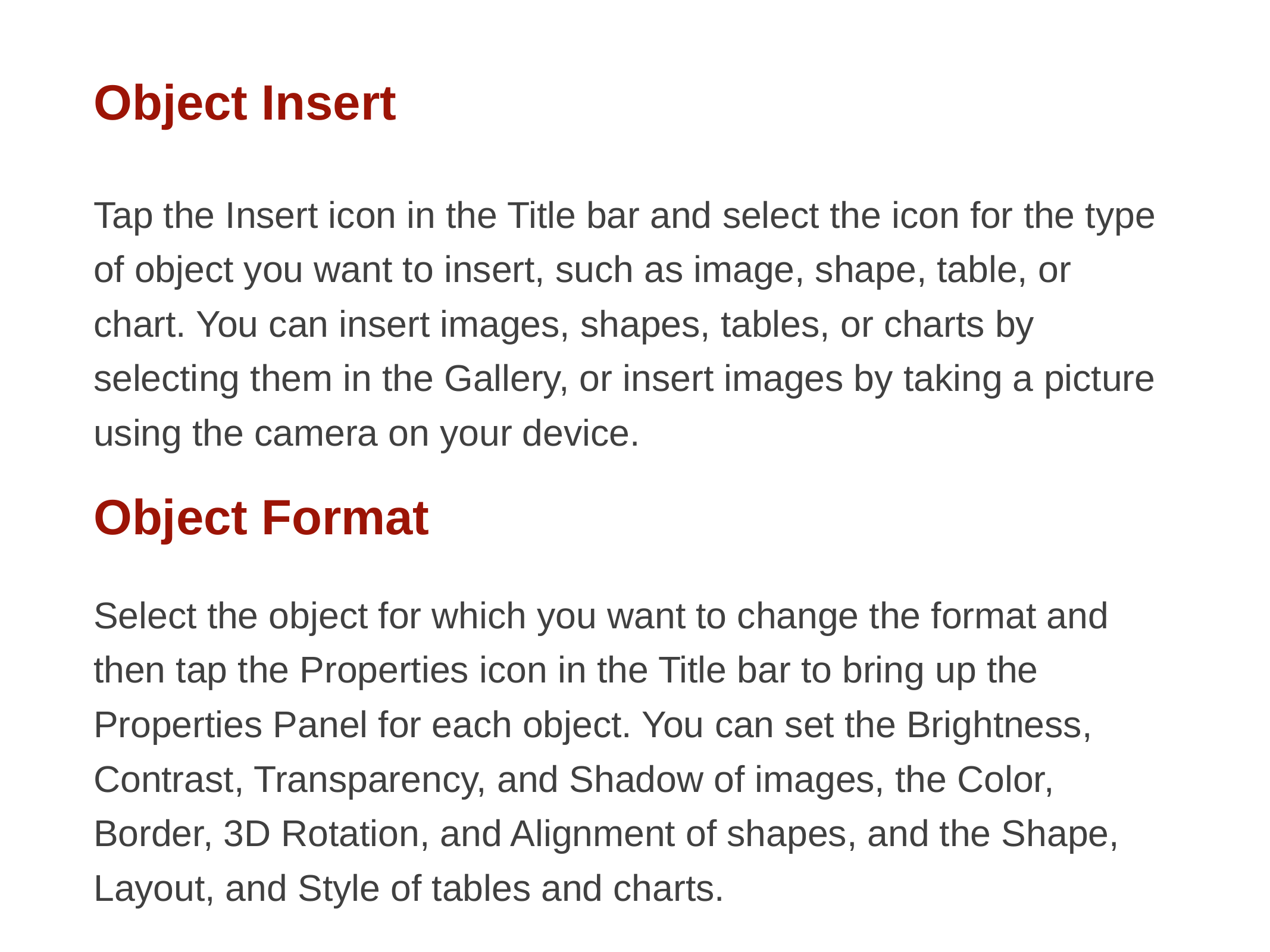

Object Insert
Tap the Insert icon in the Title bar and select the icon for the type of object you want to insert, such as image, shape, table, or chart. You can insert images, shapes, tables, or charts by selecting them in the Gallery, or insert images by taking a picture using the camera on your device.
Object Format
Select the object for which you want to change the format and then tap the Properties icon in the Title bar to bring up the Properties Panel for each object. You can set the Brightness, Contrast, Transparency, and Shadow of images, the Color, Border, 3D Rotation, and Alignment of shapes, and the Shape, Layout, and Style of tables and charts.